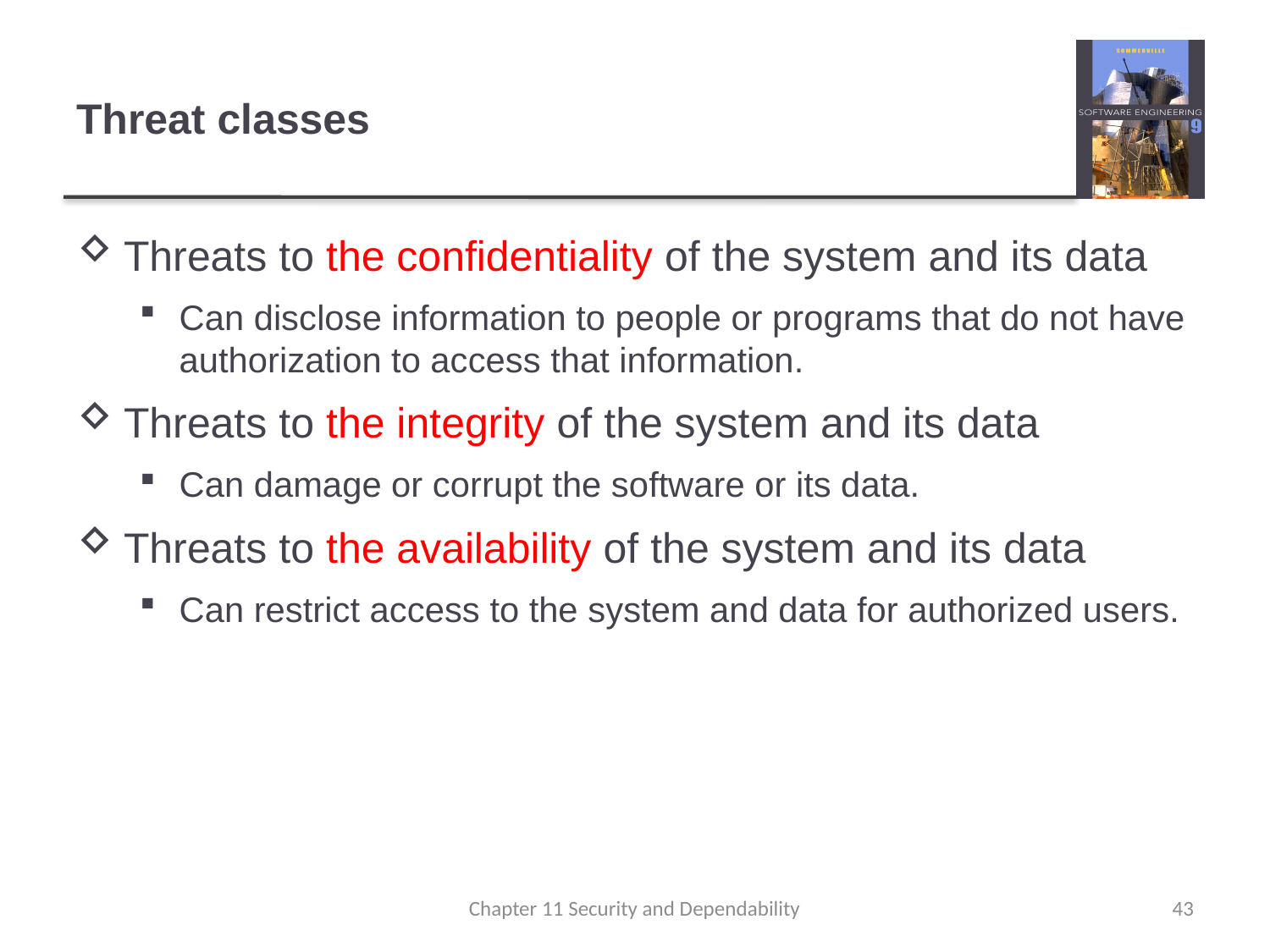

# Threat classes
Threats to the confidentiality of the system and its data
Can disclose information to people or programs that do not have authorization to access that information.
Threats to the integrity of the system and its data
Can damage or corrupt the software or its data.
Threats to the availability of the system and its data
Can restrict access to the system and data for authorized users.
Chapter 11 Security and Dependability
43